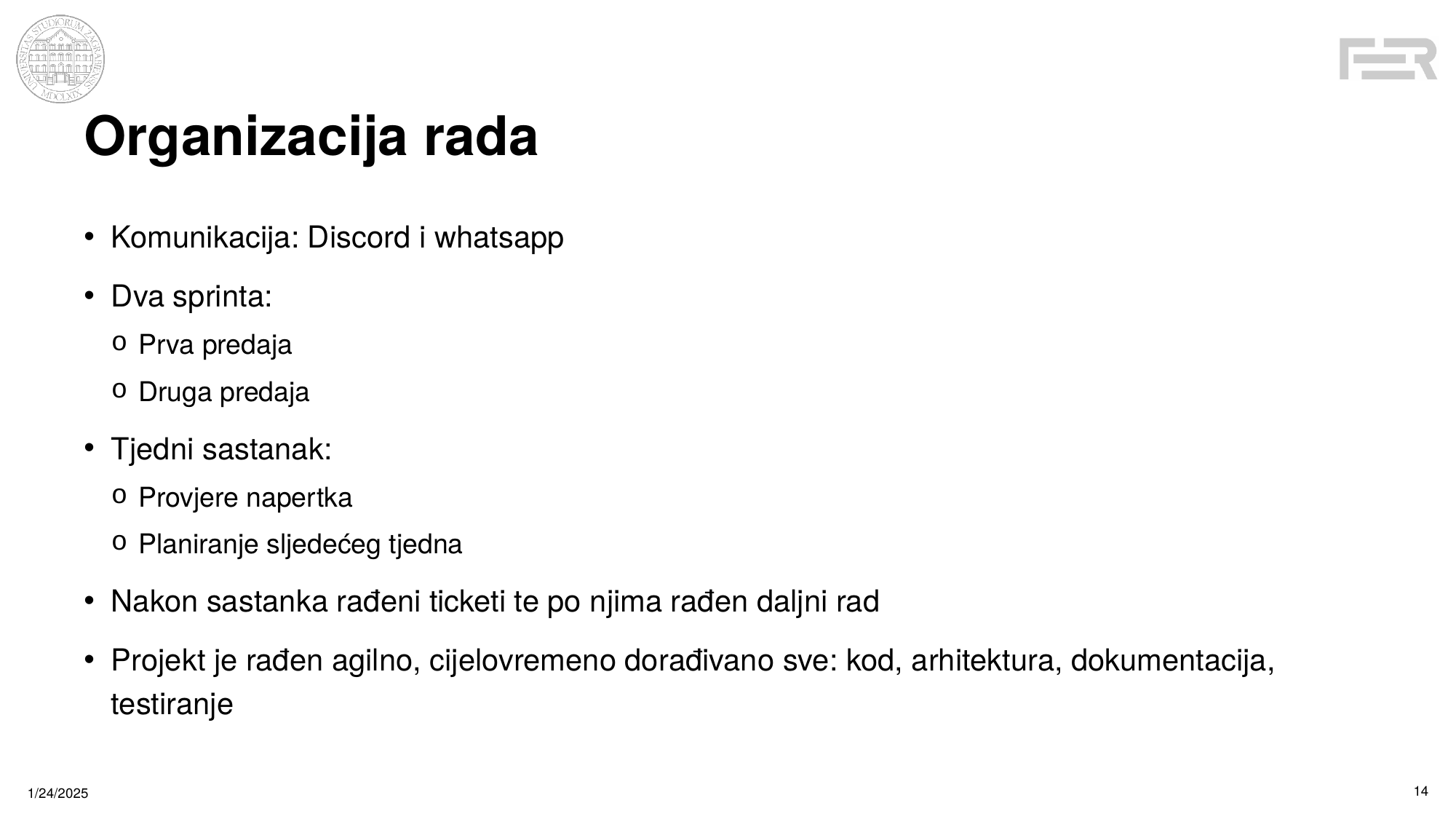

# Organizacija rada
Komunikacija: Discord i whatsapp
Dva sprinta:
Prva predaja
Druga predaja
Tjedni sastanak:
Provjere napertka
Planiranje sljedećeg tjedna
Nakon sastanka rađeni ticketi te po njima rađen daljni rad
Projekt je rađen agilno, cijelovremeno dorađivano sve: kod, arhitektura, dokumentacija, testiranje

1/24/2025

14